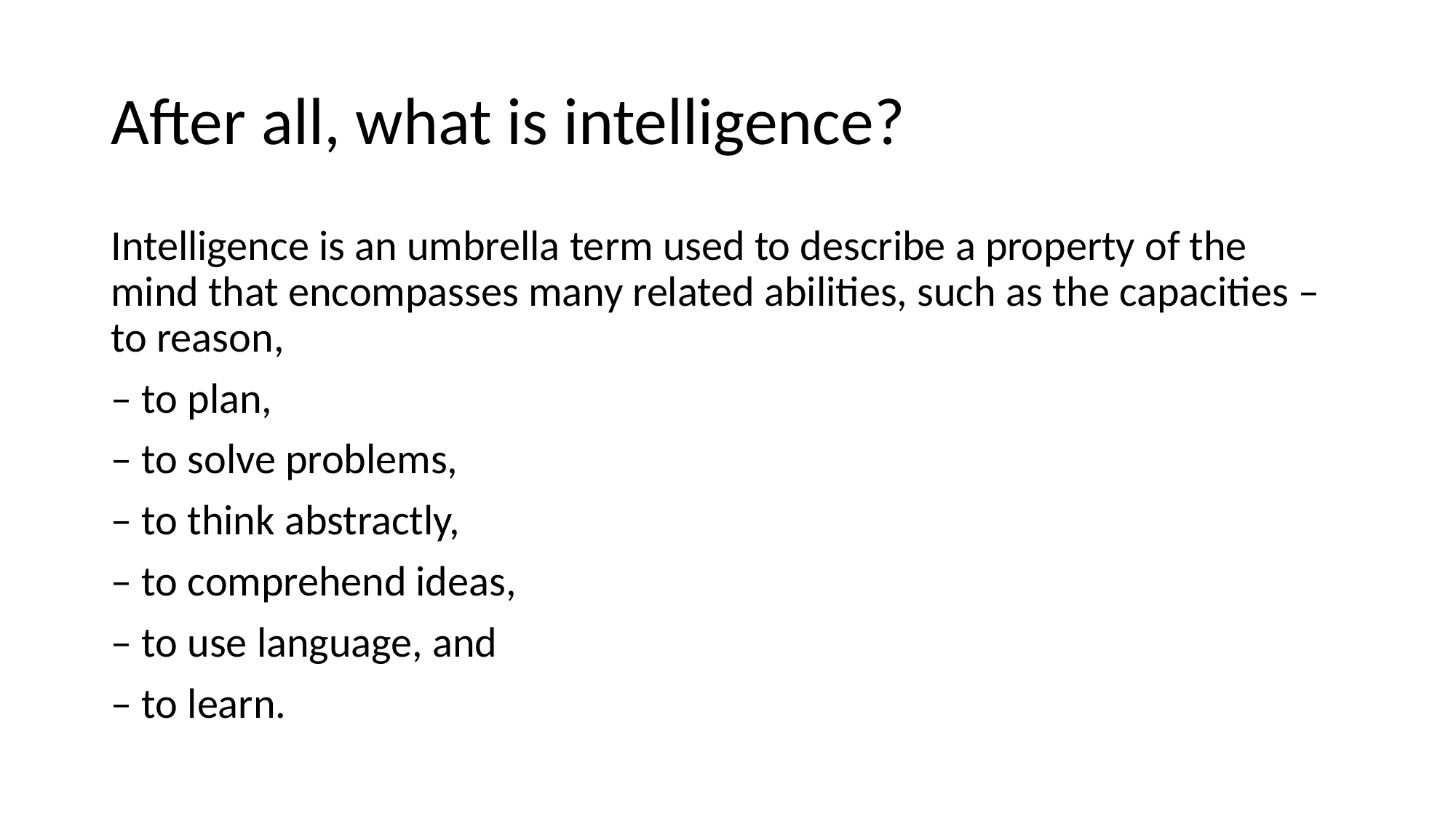

# After all, what is intelligence?
Intelligence is an umbrella term used to describe a property of the mind that encompasses many related abilities, such as the capacities – to reason,
– to plan,
– to solve problems,
– to think abstractly,
– to comprehend ideas,
– to use language, and
– to learn.